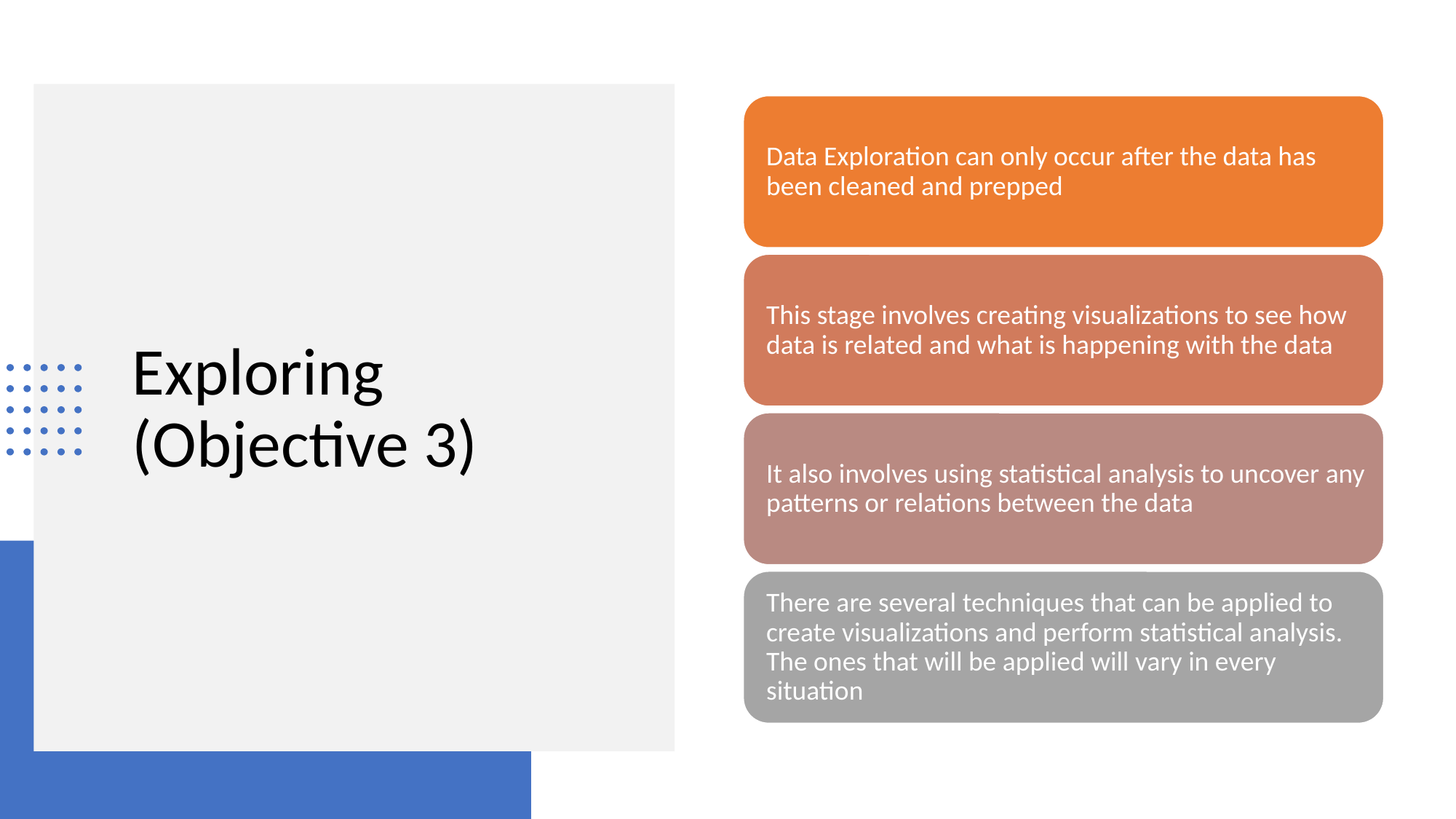

Data Exploration can only occur after the data has been cleaned and prepped
This stage involves creating visualizations to see how data is related and what is happening with the data
It also involves using statistical analysis to uncover any patterns or relations between the data
There are several techniques that can be applied to create visualizations and perform statistical analysis.  The ones that will be applied will vary in every situation
# Exploring (Objective 3)